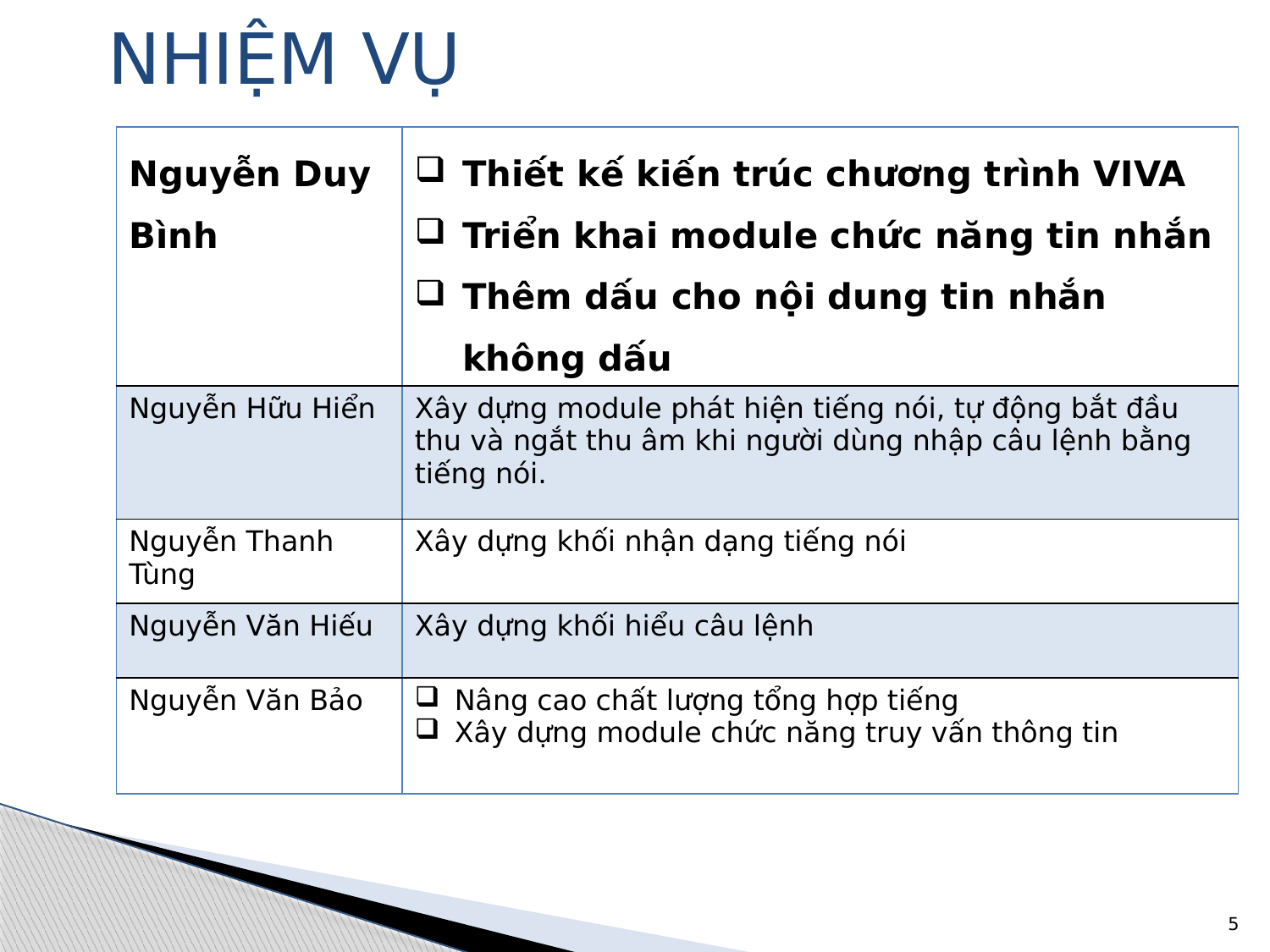

# NHIỆM VỤ
| Nguyễn Duy Bình | Thiết kế kiến trúc chương trình VIVA Triển khai module chức năng tin nhắn Thêm dấu cho nội dung tin nhắn không dấu |
| --- | --- |
| Nguyễn Hữu Hiển | Xây dựng module phát hiện tiếng nói, tự động bắt đầu thu và ngắt thu âm khi người dùng nhập câu lệnh bằng tiếng nói. |
| Nguyễn Thanh Tùng | Xây dựng khối nhận dạng tiếng nói |
| Nguyễn Văn Hiếu | Xây dựng khối hiểu câu lệnh |
| Nguyễn Văn Bảo | Nâng cao chất lượng tổng hợp tiếng Xây dựng module chức năng truy vấn thông tin |
5